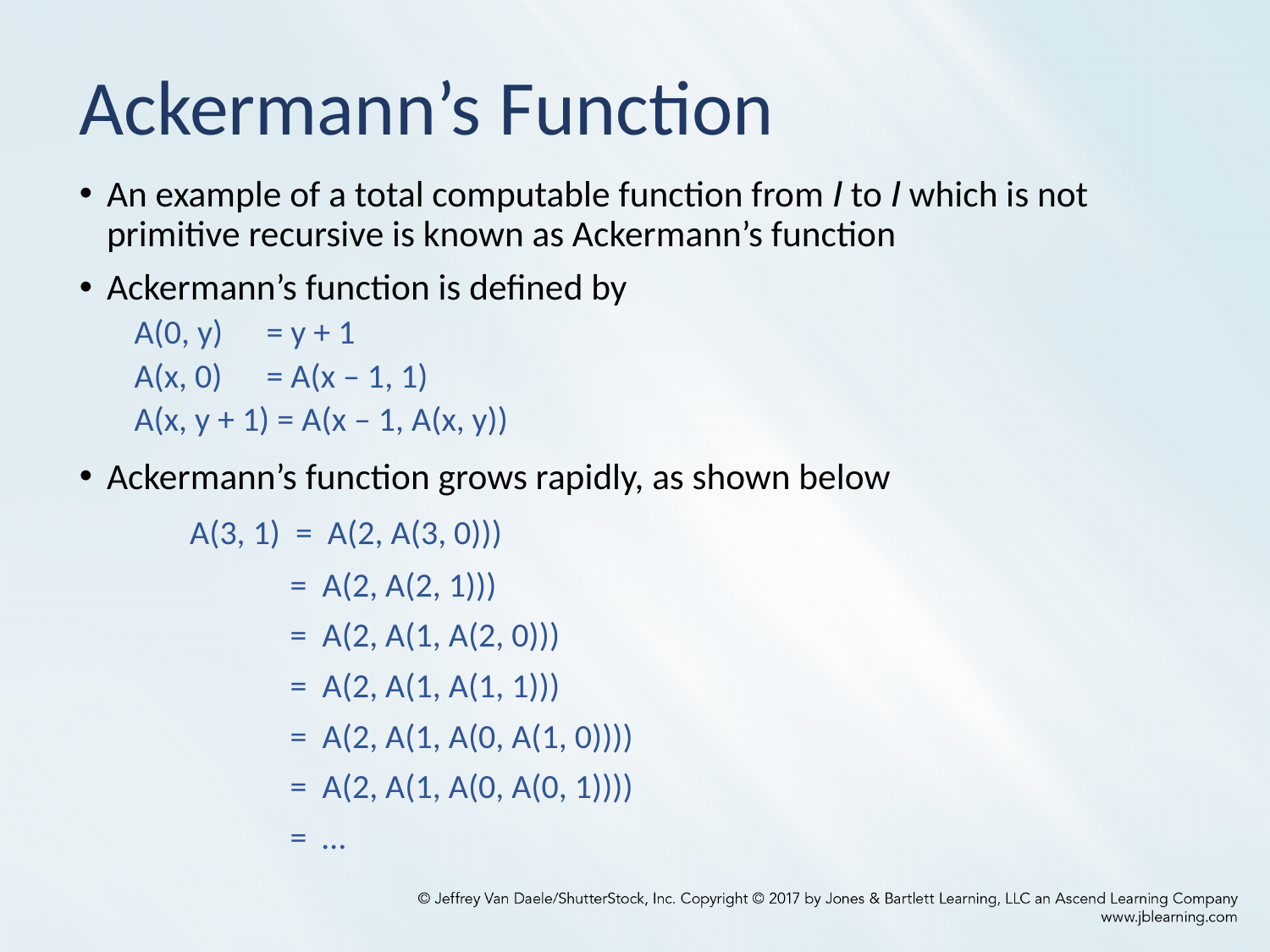

# Ackermann’s Function
An example of a total computable function from I to I which is not primitive recursive is known as Ackermann’s function
Ackermann’s function is defined by
	A(0, y) 	    = y + 1
	A(x, 0) 	    = A(x – 1, 1)
	A(x, y + 1) = A(x – 1, A(x, y))
Ackermann’s function grows rapidly, as shown below
	 A(3, 1)  =  A(2, A(3, 0)))
		 =  A(2, A(2, 1)))
		 =  A(2, A(1, A(2, 0)))
		 =  A(2, A(1, A(1, 1)))
		 =  A(2, A(1, A(0, A(1, 0))))
		 =  A(2, A(1, A(0, A(0, 1))))
		 =  …